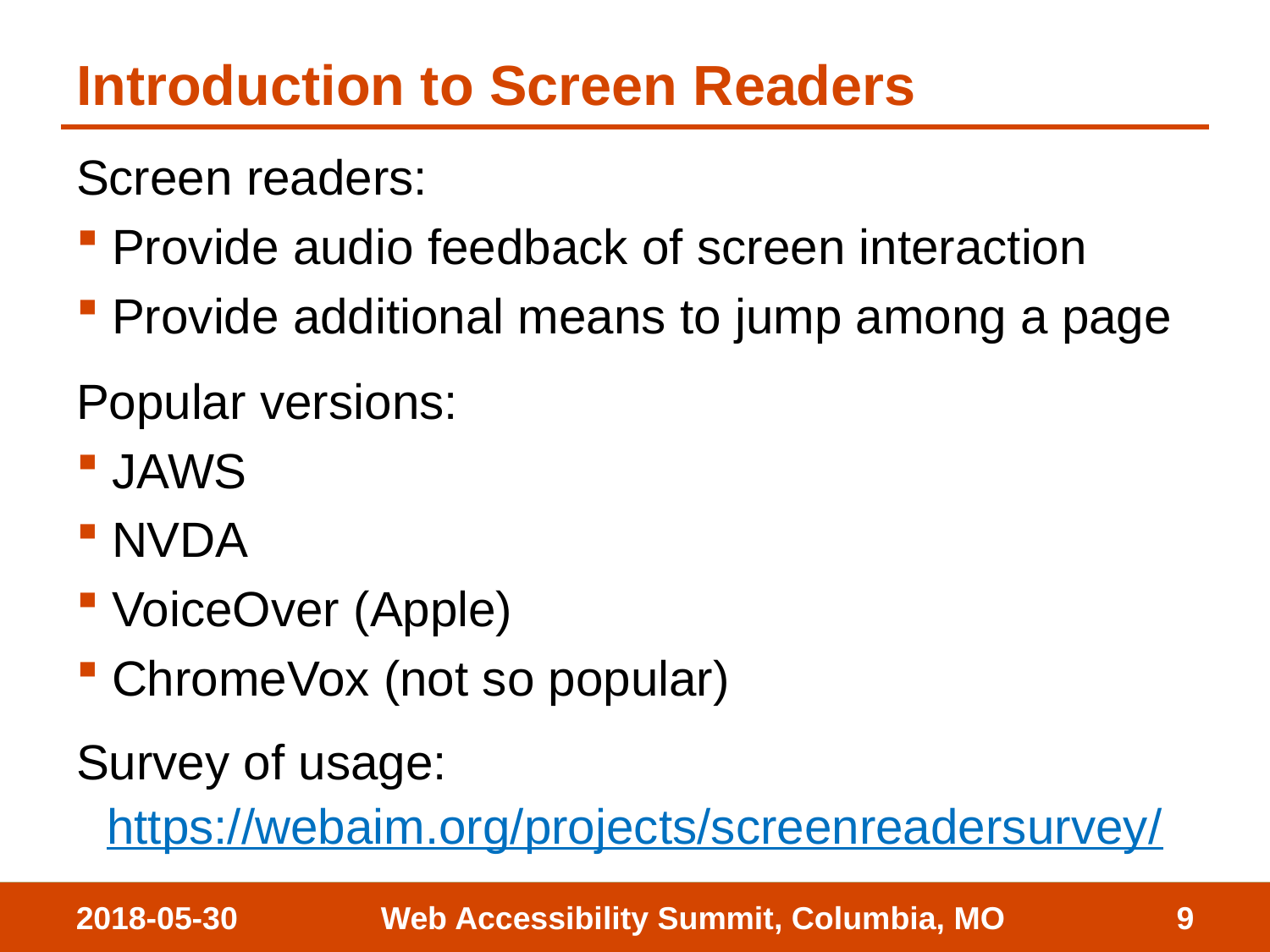

# Introduction to Screen Readers
Screen readers:
Provide audio feedback of screen interaction
Provide additional means to jump among a page
Popular versions:
JAWS
NVDA
VoiceOver (Apple)
ChromeVox (not so popular)
Survey of usage:
https://webaim.org/projects/screenreadersurvey/
2018-05-30
Web Accessibility Summit, Columbia, MO
9